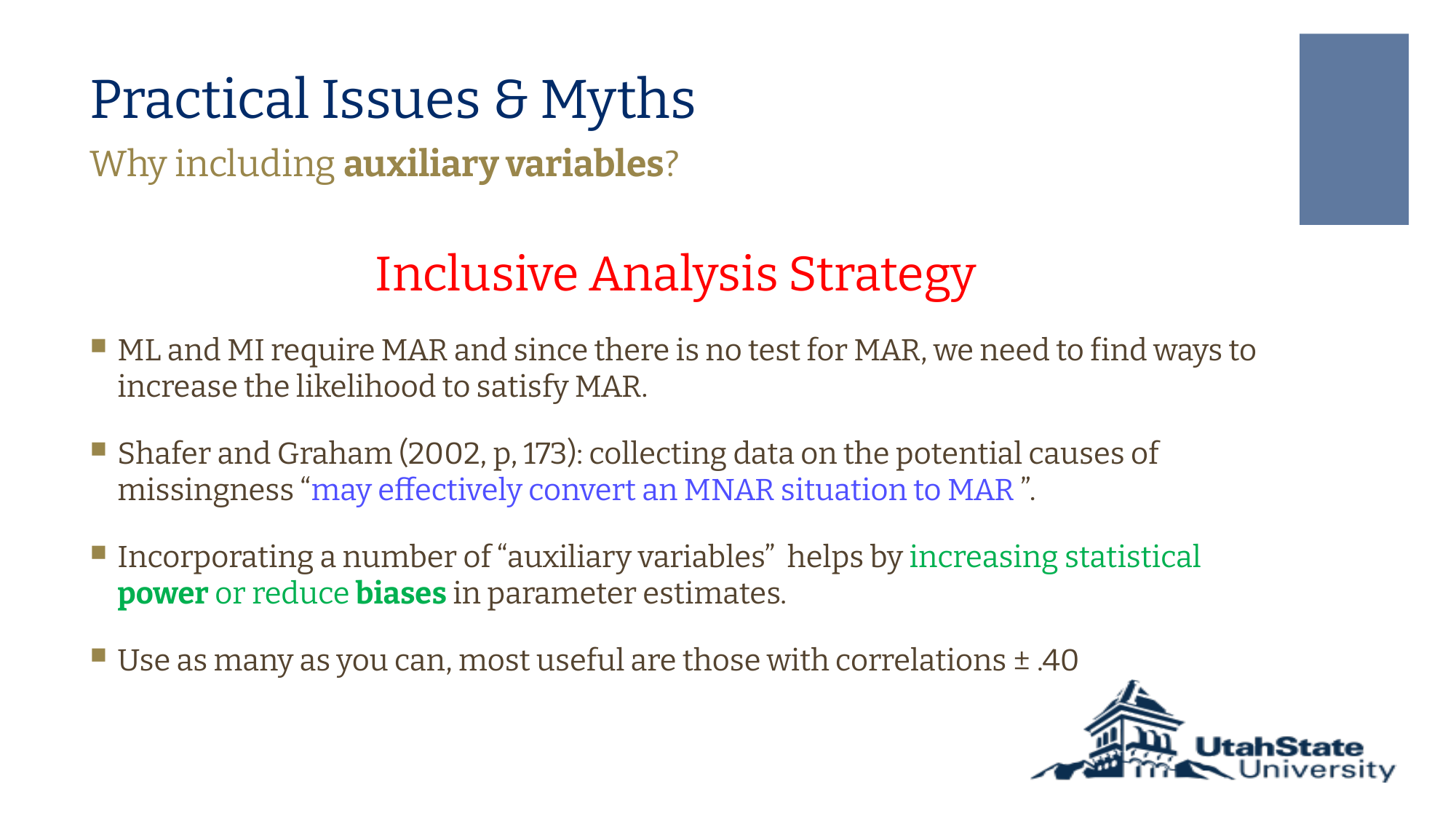

# Practical Issues & Myths
Why including auxiliary variables?
Inclusive Analysis Strategy
ML and MI require MAR and since there is no test for MAR, we need to find ways to increase the likelihood to satisfy MAR.
Shafer and Graham (2002, p, 173): collecting data on the potential causes of missingness “may effectively convert an MNAR situation to MAR ”.
Incorporating a number of “auxiliary variables”  helps by increasing statistical power or reduce biases in parameter estimates.
Use as many as you can, most useful are those with correlations ± .40